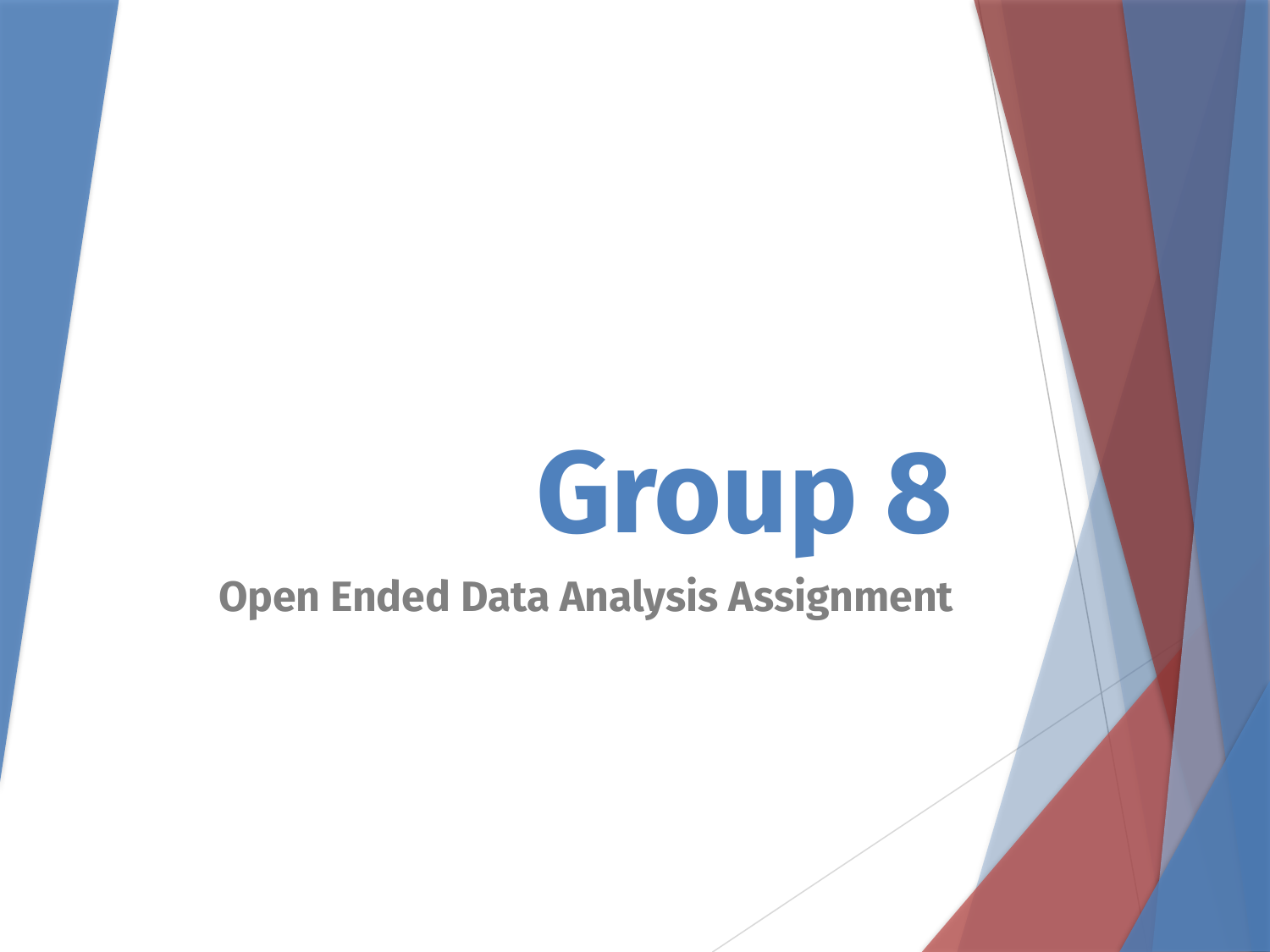

# Group 8
Open Ended Data Analysis Assignment